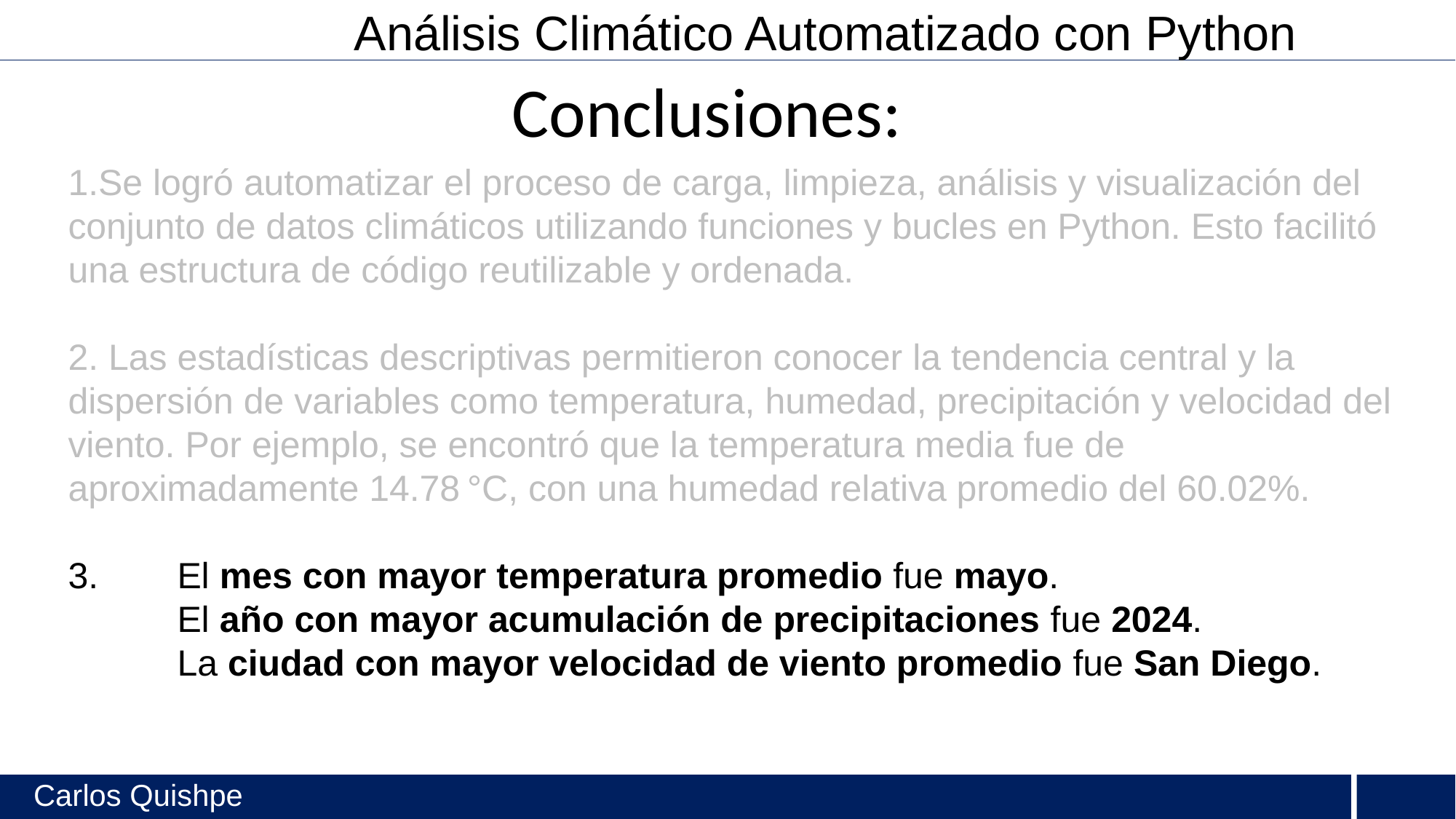

Análisis Climático Automatizado con Python
Conclusiones:
Se logró automatizar el proceso de carga, limpieza, análisis y visualización del conjunto de datos climáticos utilizando funciones y bucles en Python. Esto facilitó una estructura de código reutilizable y ordenada.

2. Las estadísticas descriptivas permitieron conocer la tendencia central y la dispersión de variables como temperatura, humedad, precipitación y velocidad del viento. Por ejemplo, se encontró que la temperatura media fue de aproximadamente 14.78 °C, con una humedad relativa promedio del 60.02%.

3.	El mes con mayor temperatura promedio fue mayo.
	El año con mayor acumulación de precipitaciones fue 2024.
	La ciudad con mayor velocidad de viento promedio fue San Diego.
1
Presentación
Ing. Carlos P. Quishpe O. M.Sc.

Carlos Quishpe